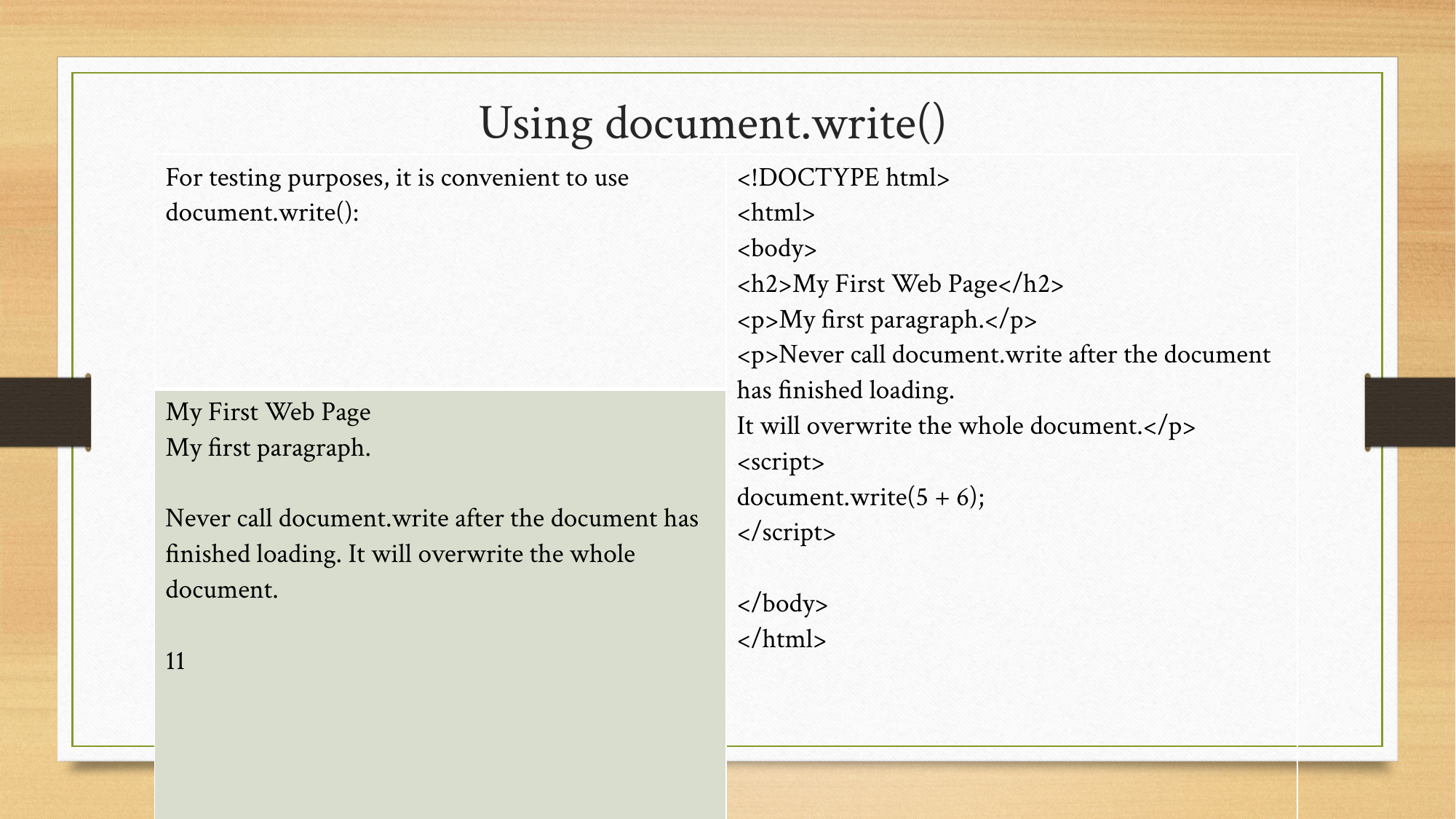

# Using document.write()
| For testing purposes, it is convenient to use document.write(): | <!DOCTYPE html> <html> <body> <h2>My First Web Page</h2> <p>My first paragraph.</p> <p>Never call document.write after the document has finished loading. It will overwrite the whole document.</p> <script> document.write(5 + 6); </script> </body> </html> |
| --- | --- |
| My First Web Page My first paragraph. Never call document.write after the document has finished loading. It will overwrite the whole document. 11 |  |